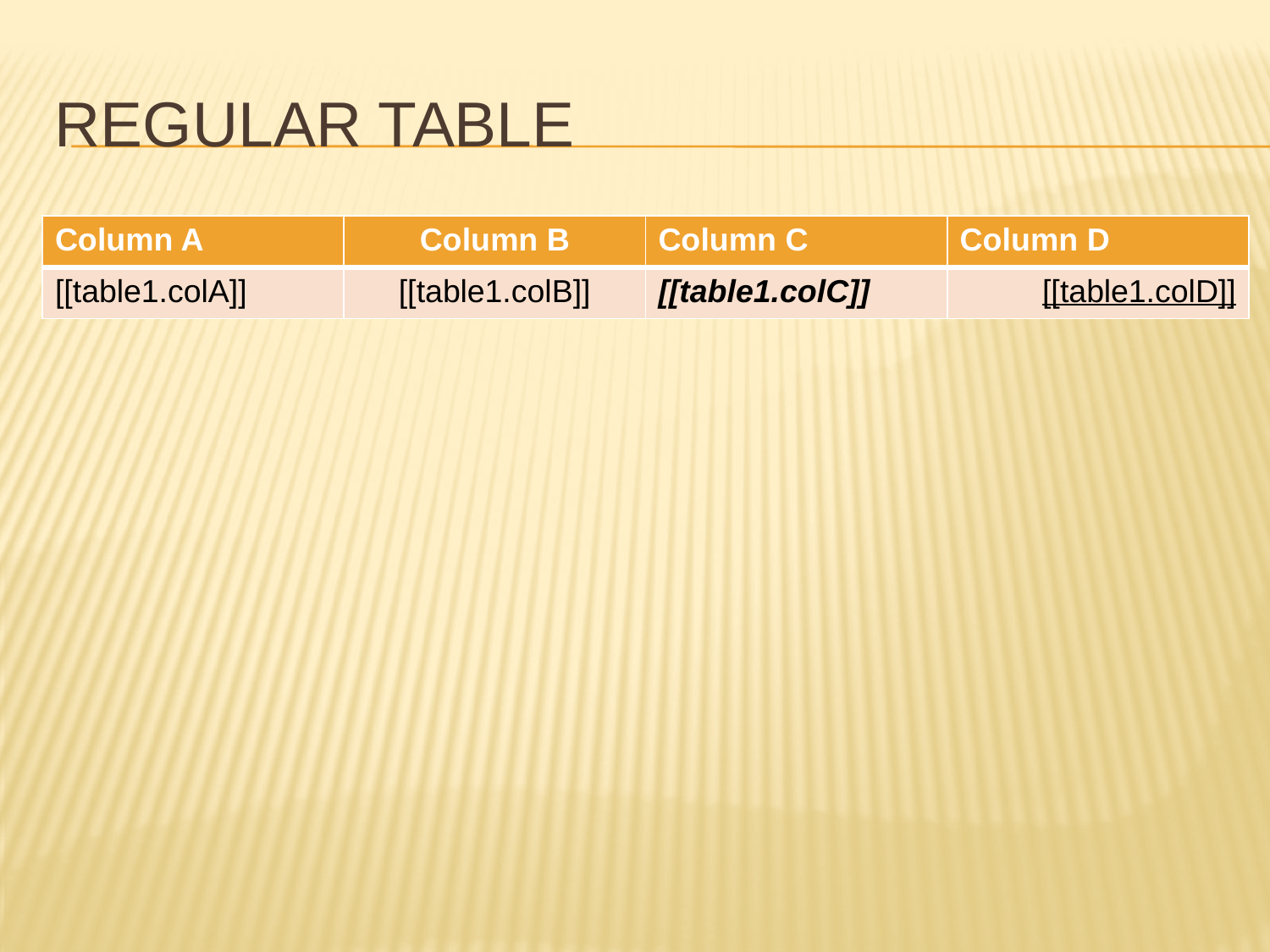

# Regular table
| Column A | Column B | Column C | Column D |
| --- | --- | --- | --- |
| [[table1.colA]] | [[table1.colB]] | [[table1.colC]] | [[table1.colD]] |